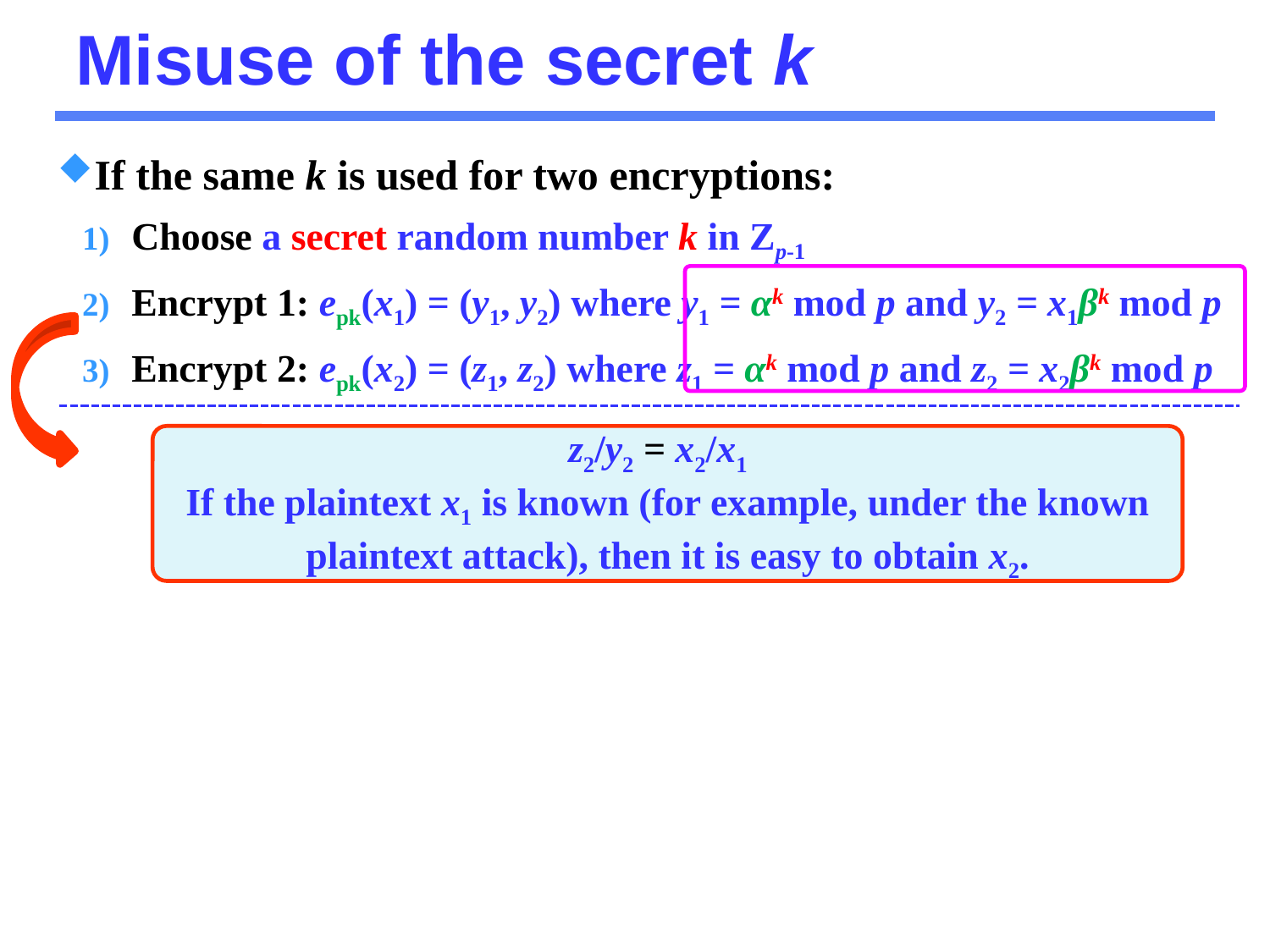

# Misuse of the secret k
If the same k is used for two encryptions:
Choose a secret random number k in Zp-1
Encrypt 1: epk(x1) = (y1, y2) where y1 = αk mod p and y2 = x1βk mod p
Encrypt 2: epk(x2) = (z1, z2) where z1 = αk mod p and z2 = x2βk mod p

z2/y2 = x2/x1
If the plaintext x1 is known (for example, under the known plaintext attack), then it is easy to obtain x2.
43